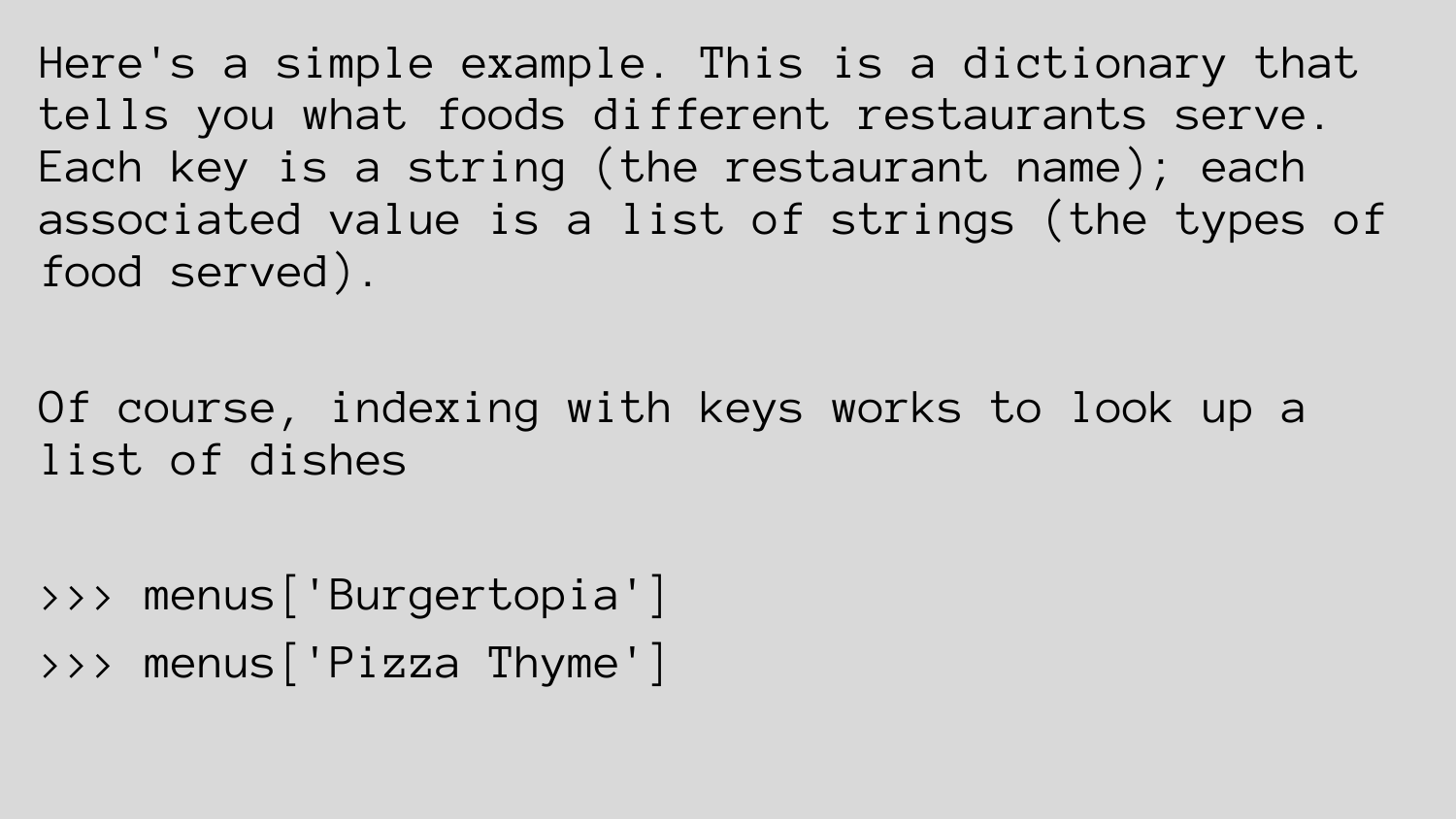

Here's a simple example. This is a dictionary that tells you what foods different restaurants serve. Each key is a string (the restaurant name); each associated value is a list of strings (the types of food served).

Of course, indexing with keys works to look up a list of dishes

>>> menus['Burgertopia']
>>> menus['Pizza Thyme']